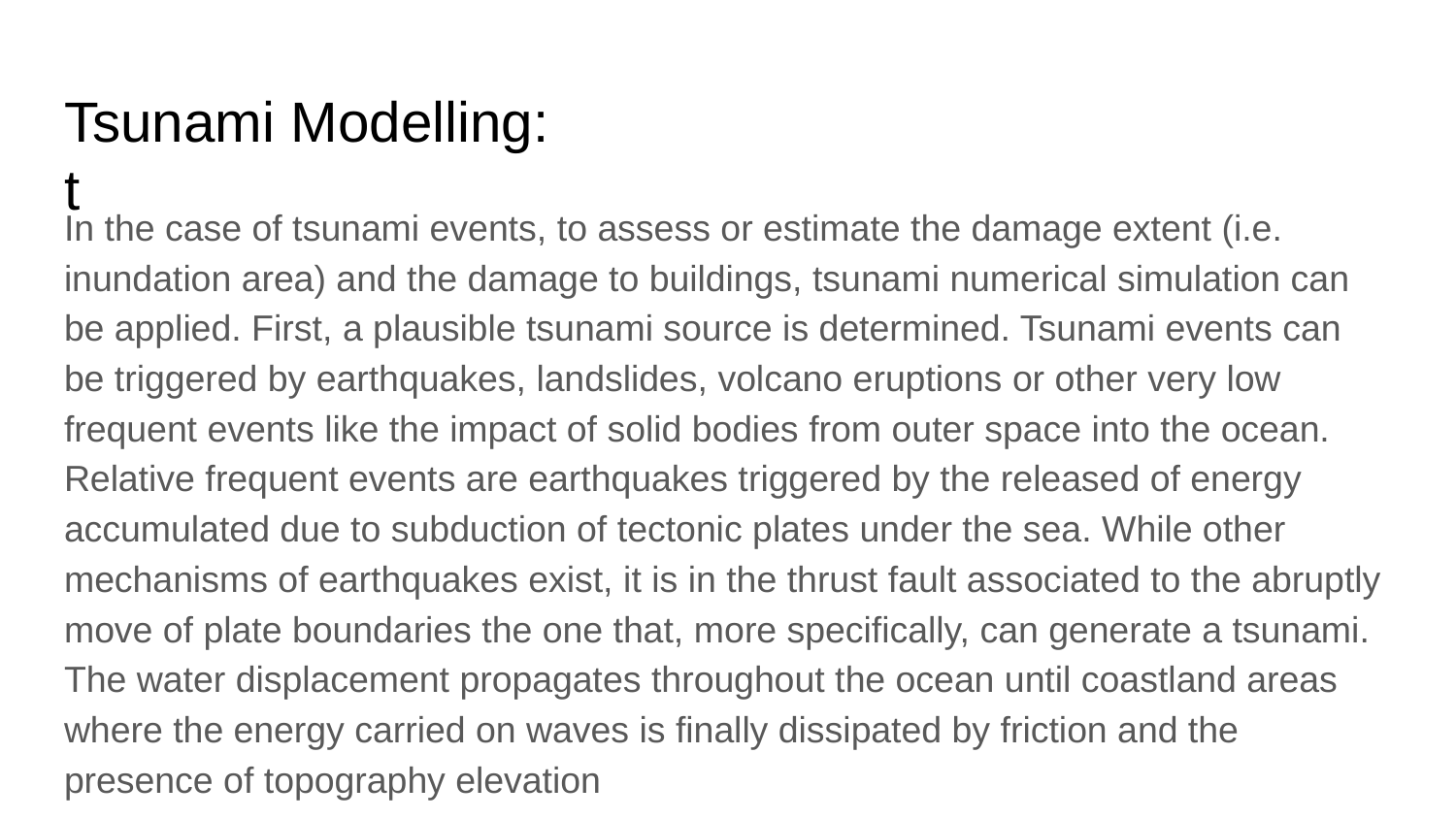

# Tsunami Modelling:
t
In the case of tsunami events, to assess or estimate the damage extent (i.e. inundation area) and the damage to buildings, tsunami numerical simulation can be applied. First, a plausible tsunami source is determined. Tsunami events can be triggered by earthquakes, landslides, volcano eruptions or other very low frequent events like the impact of solid bodies from outer space into the ocean. Relative frequent events are earthquakes triggered by the released of energy accumulated due to subduction of tectonic plates under the sea. While other mechanisms of earthquakes exist, it is in the thrust fault associated to the abruptly move of plate boundaries the one that, more specifically, can generate a tsunami. The water displacement propagates throughout the ocean until coastland areas where the energy carried on waves is finally dissipated by friction and the presence of topography elevation